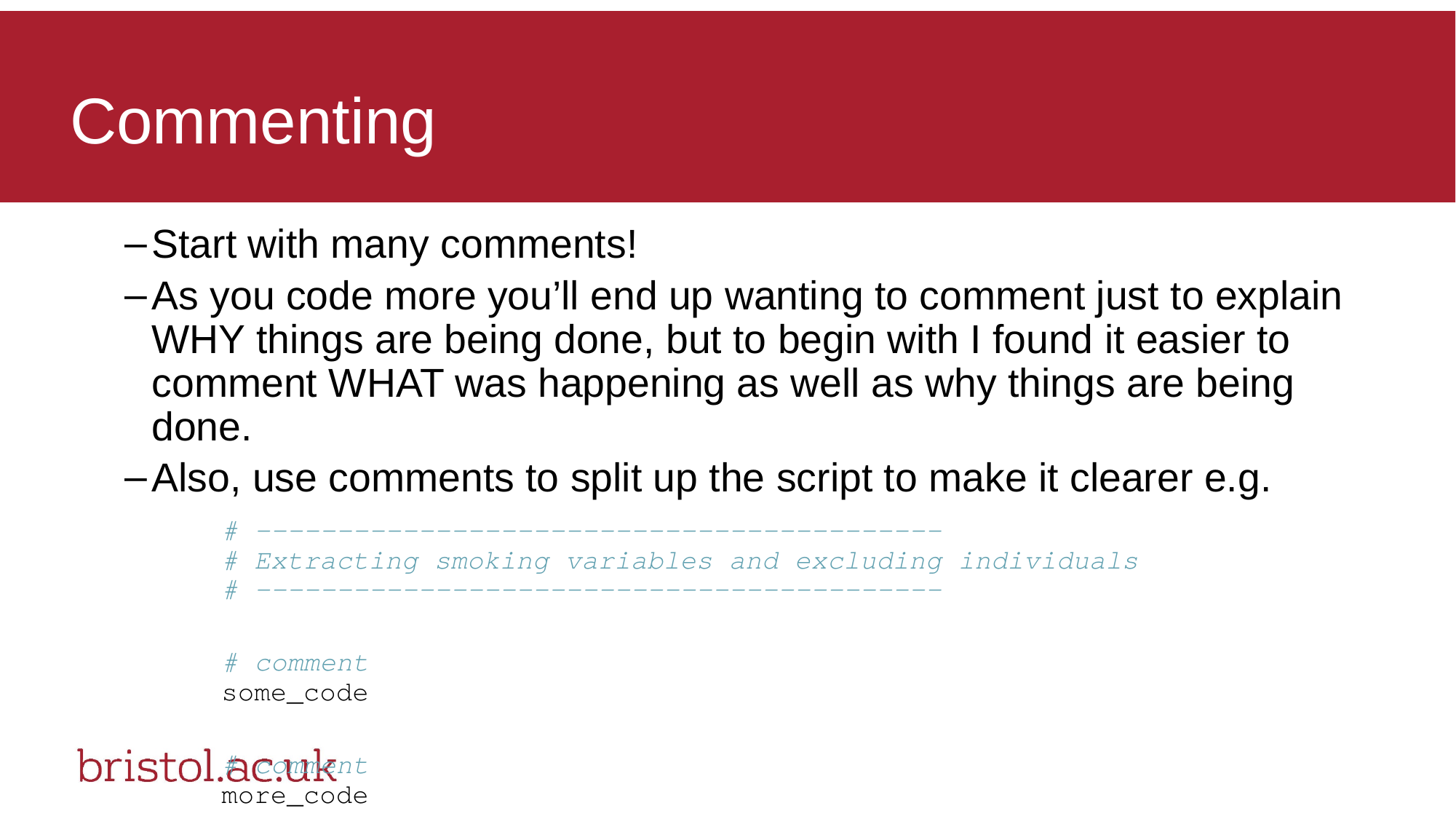

# Commenting
Start with many comments!
As you code more you’ll end up wanting to comment just to explain WHY things are being done, but to begin with I found it easier to comment WHAT was happening as well as why things are being done.
Also, use comments to split up the script to make it clearer e.g.
# ------------------------------------------ # Extracting smoking variables and excluding individuals # ------------------------------------------ # comment some_code # comment more_code # ------------------------------------------ # Generating pack years # ------------------------------------------